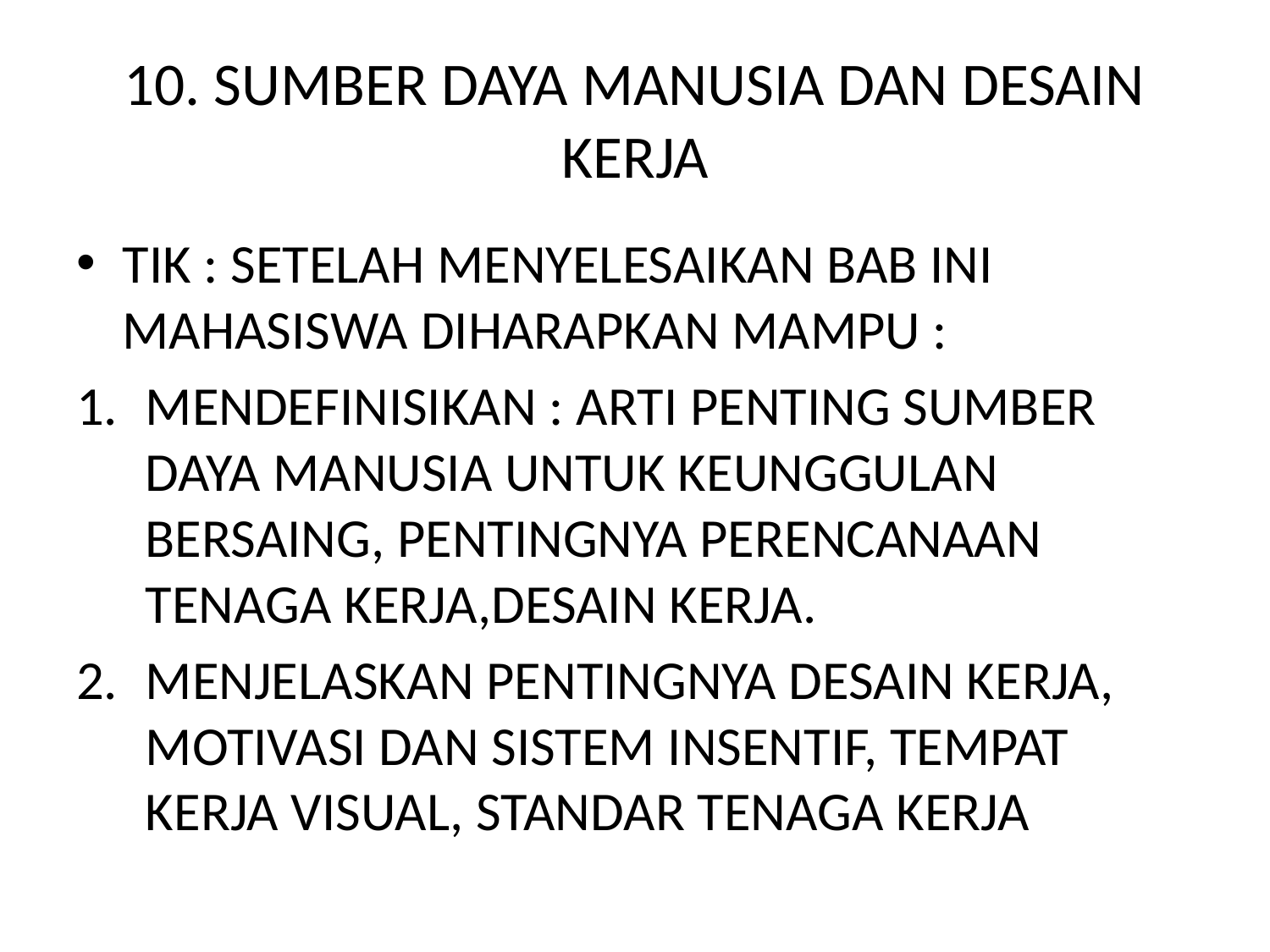

# 10. SUMBER DAYA MANUSIA DAN DESAIN KERJA
TIK : SETELAH MENYELESAIKAN BAB INI MAHASISWA DIHARAPKAN MAMPU :
MENDEFINISIKAN : ARTI PENTING SUMBER DAYA MANUSIA UNTUK KEUNGGULAN BERSAING, PENTINGNYA PERENCANAAN TENAGA KERJA,DESAIN KERJA.
MENJELASKAN PENTINGNYA DESAIN KERJA, MOTIVASI DAN SISTEM INSENTIF, TEMPAT KERJA VISUAL, STANDAR TENAGA KERJA